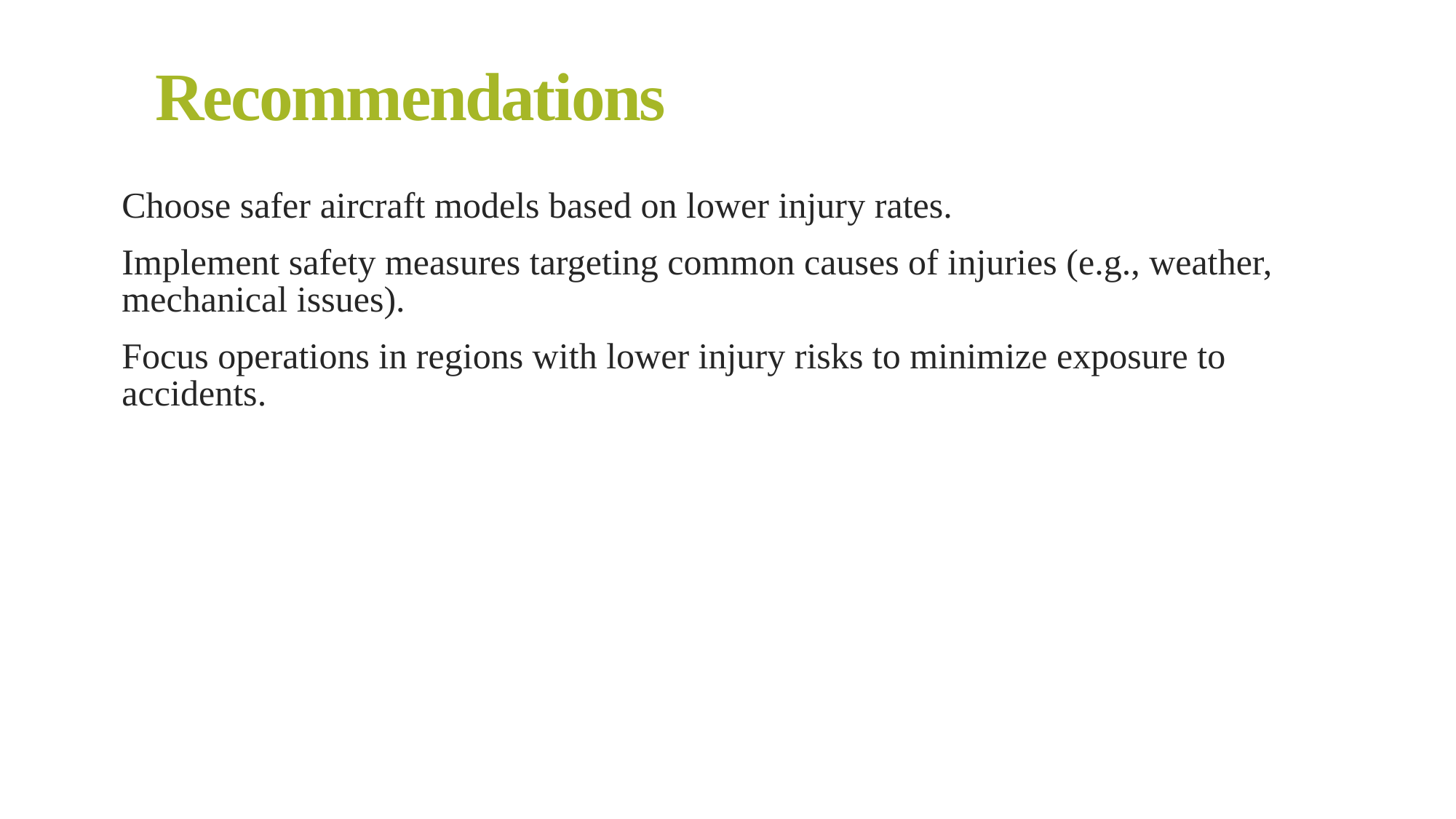

# Recommendations
Choose safer aircraft models based on lower injury rates.
Implement safety measures targeting common causes of injuries (e.g., weather, mechanical issues).
Focus operations in regions with lower injury risks to minimize exposure to accidents.